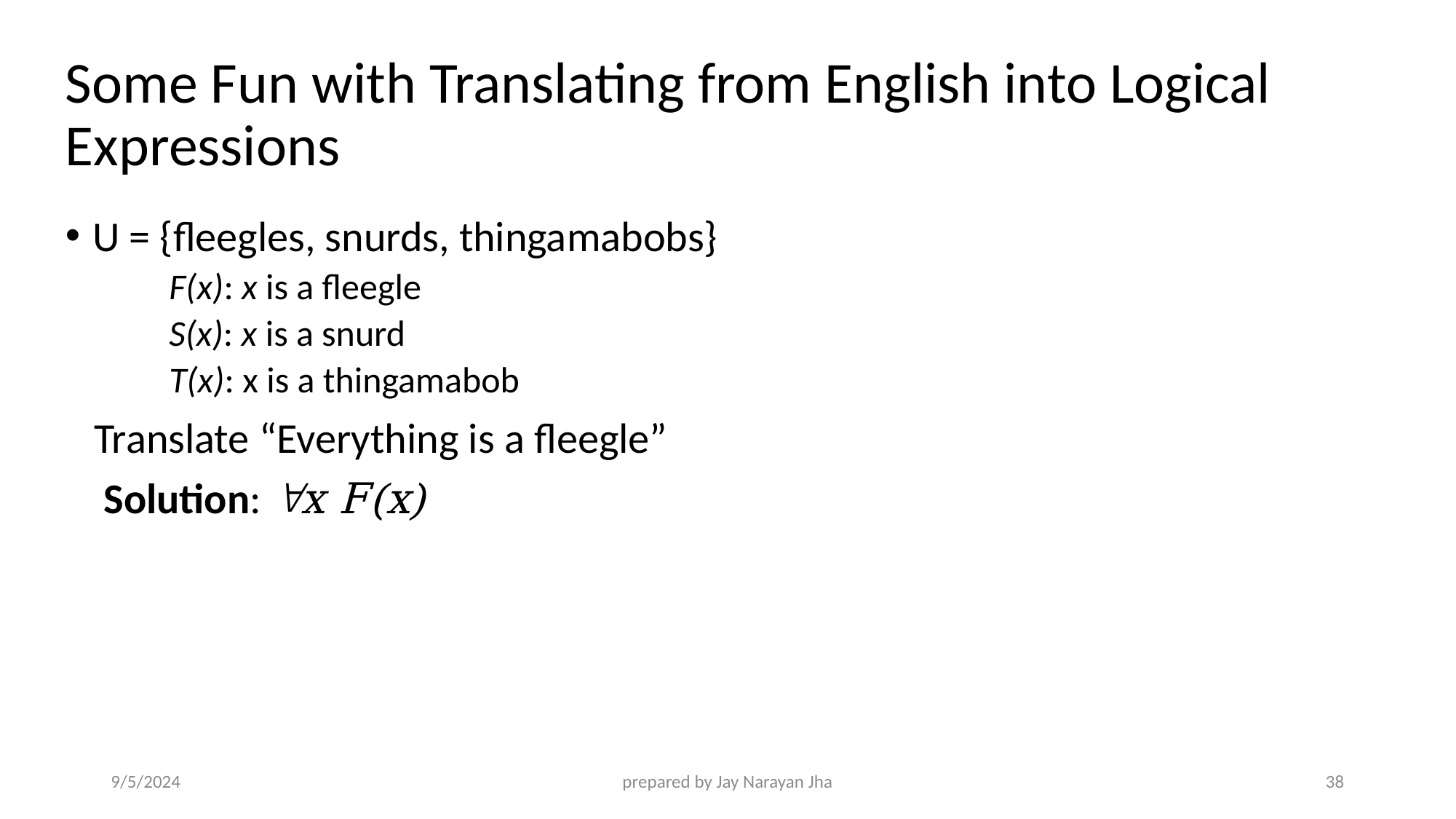

Some Fun with Translating from English into Logical Expressions
U = {fleegles, snurds, thingamabobs}
      F(x): x is a fleegle
      S(x): x is a snurd
      T(x): x is a thingamabob
   Translate “Everything is a fleegle”
    Solution: ∀x F(x)

9/5/2024
prepared by Jay Narayan Jha
38